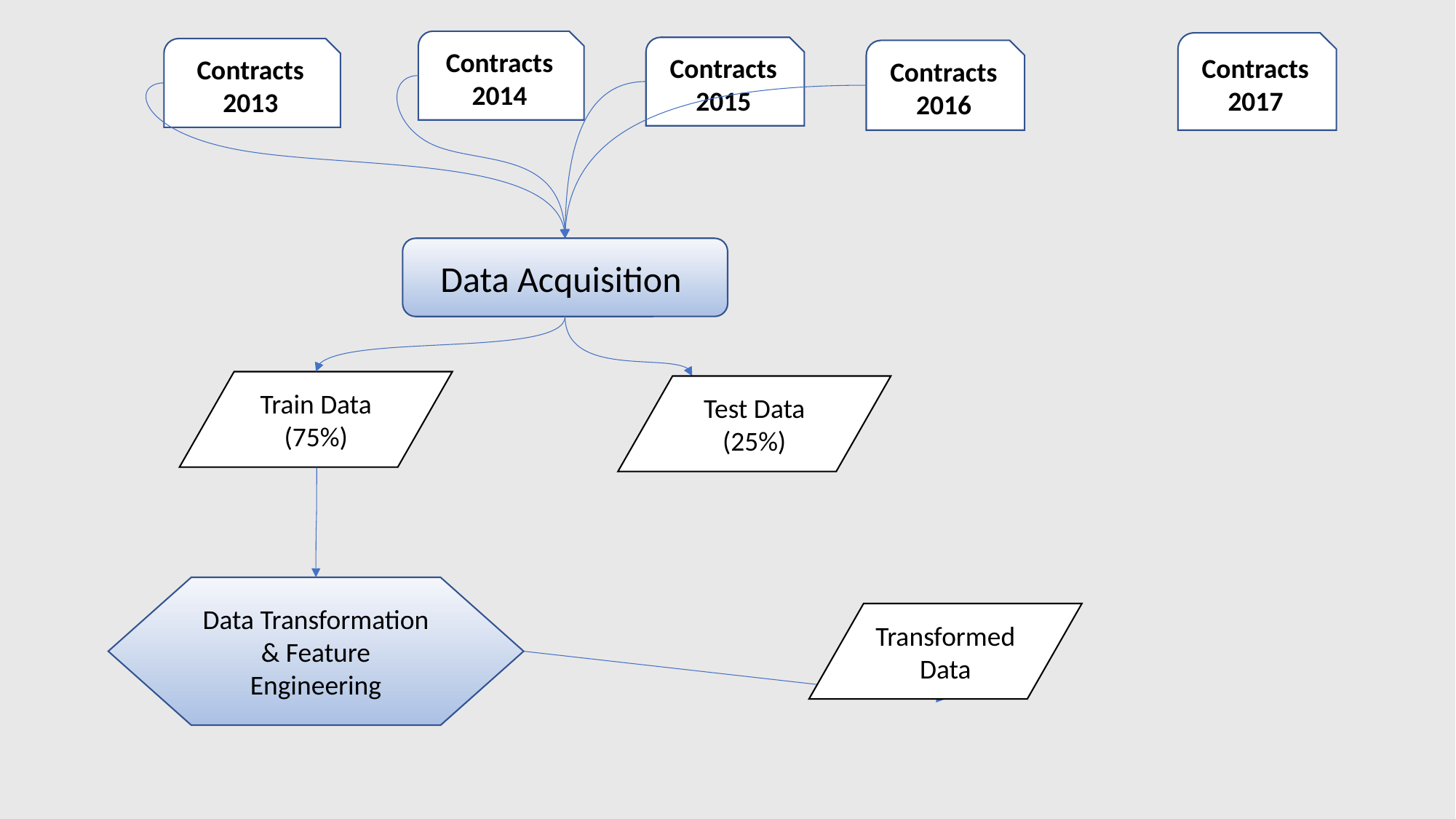

Contracts 2014
Contracts
2017

Contracts 2015

Contracts
2013

Contracts 2016

Data Acquisition
Train Data (75%)
Test Data (25%)
Data Transformation & Feature Engineering
Transformed Data